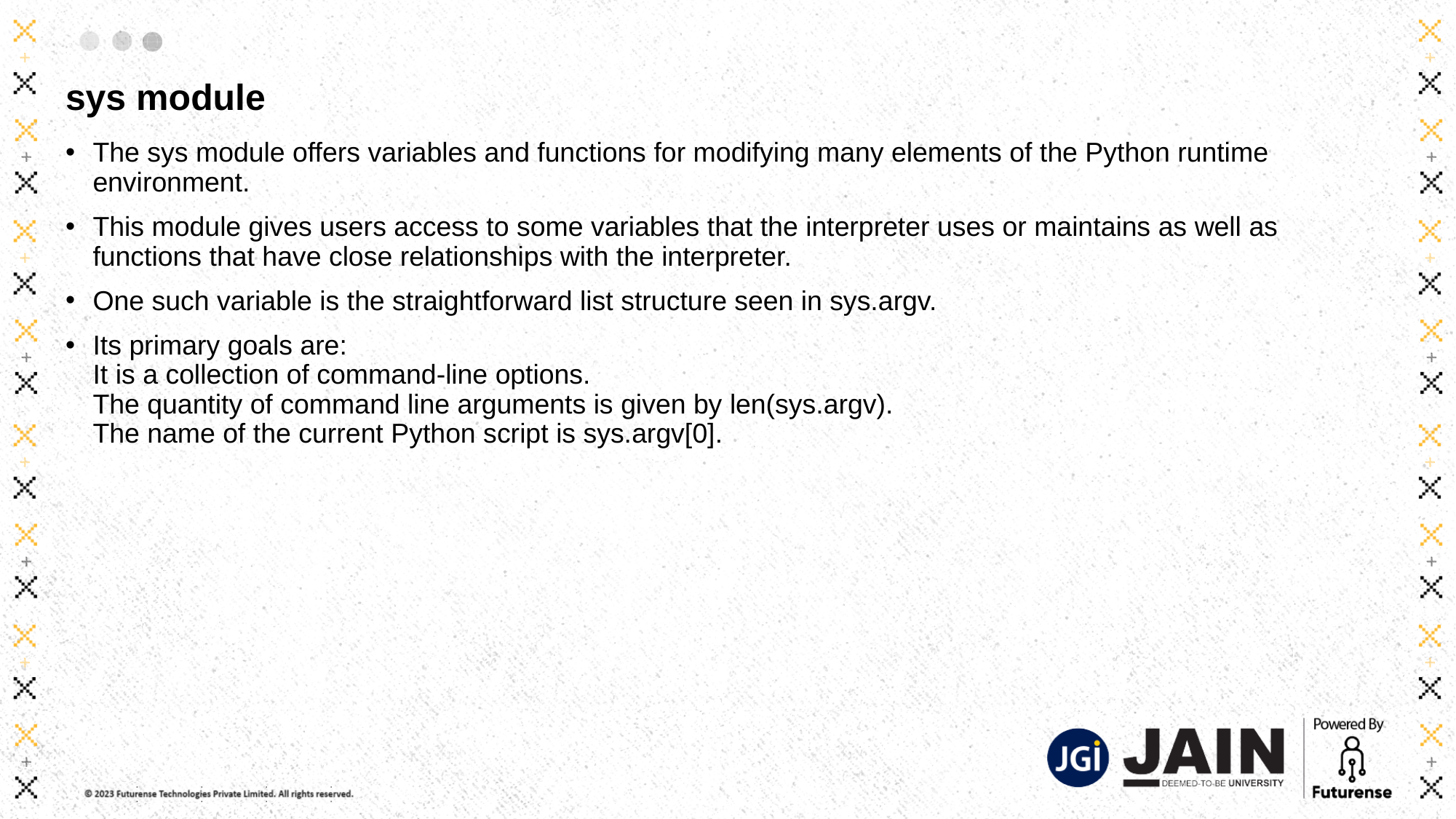

# sys module
The sys module offers variables and functions for modifying many elements of the Python runtime environment.
This module gives users access to some variables that the interpreter uses or maintains as well as functions that have close relationships with the interpreter.
One such variable is the straightforward list structure seen in sys.argv.
Its primary goals are:
It is a collection of command-line options.
The quantity of command line arguments is given by len(sys.argv).
The name of the current Python script is sys.argv[0].